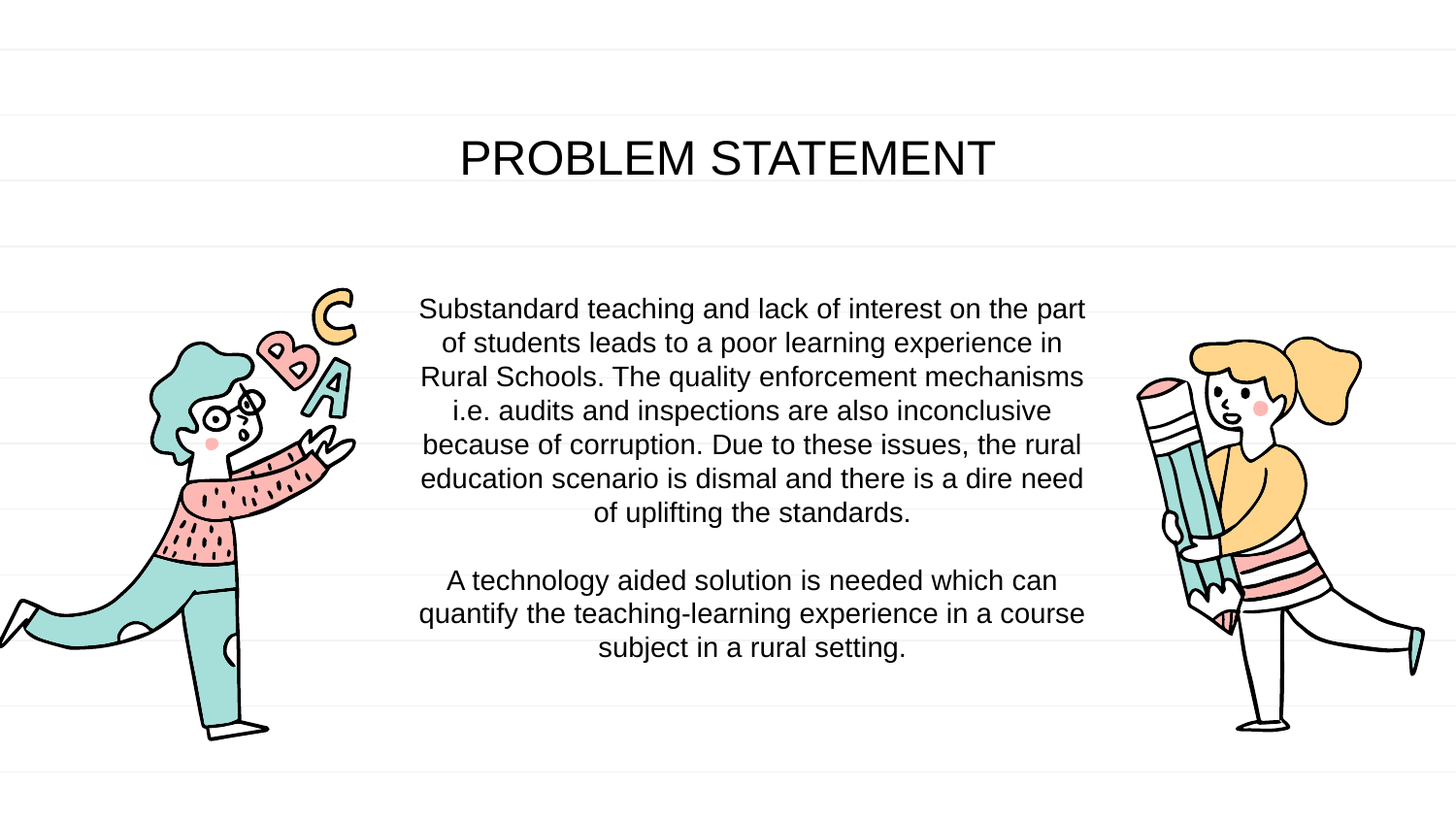

# PROBLEM STATEMENT
Substandard teaching and lack of interest on the part of students leads to a poor learning experience in Rural Schools. The quality enforcement mechanisms i.e. audits and inspections are also inconclusive because of corruption. Due to these issues, the rural education scenario is dismal and there is a dire need of uplifting the standards.

A technology aided solution is needed which can quantify the teaching-learning experience in a course subject in a rural setting.